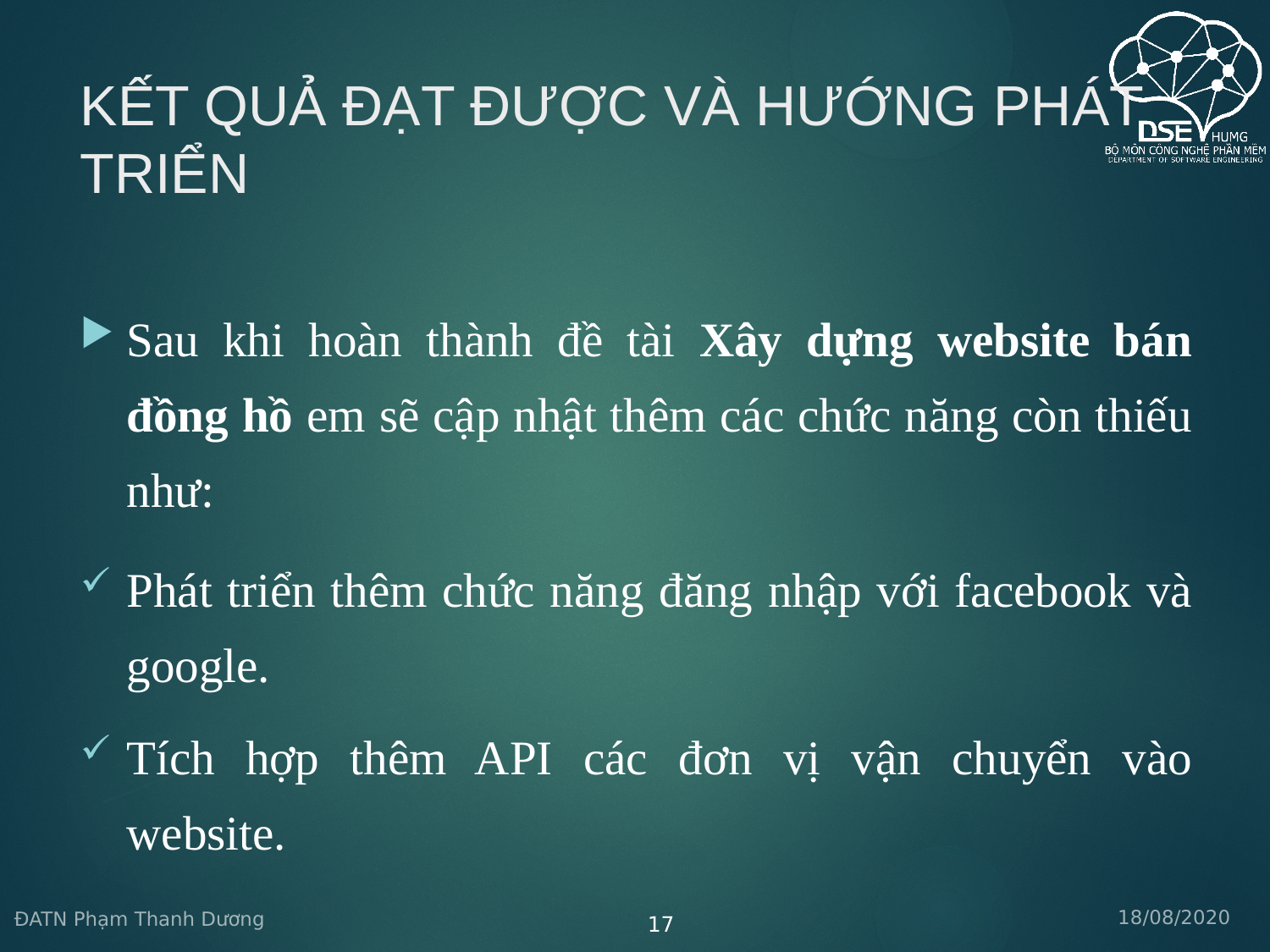

# Kết quả đạt được và hướng phát triển
Sau khi hoàn thành đề tài Xây dựng website bán đồng hồ em sẽ cập nhật thêm các chức năng còn thiếu như:
Phát triển thêm chức năng đăng nhập với facebook và google.
Tích hợp thêm API các đơn vị vận chuyển vào website.

18/08/2020
ĐATN Phạm Thanh Dương
17